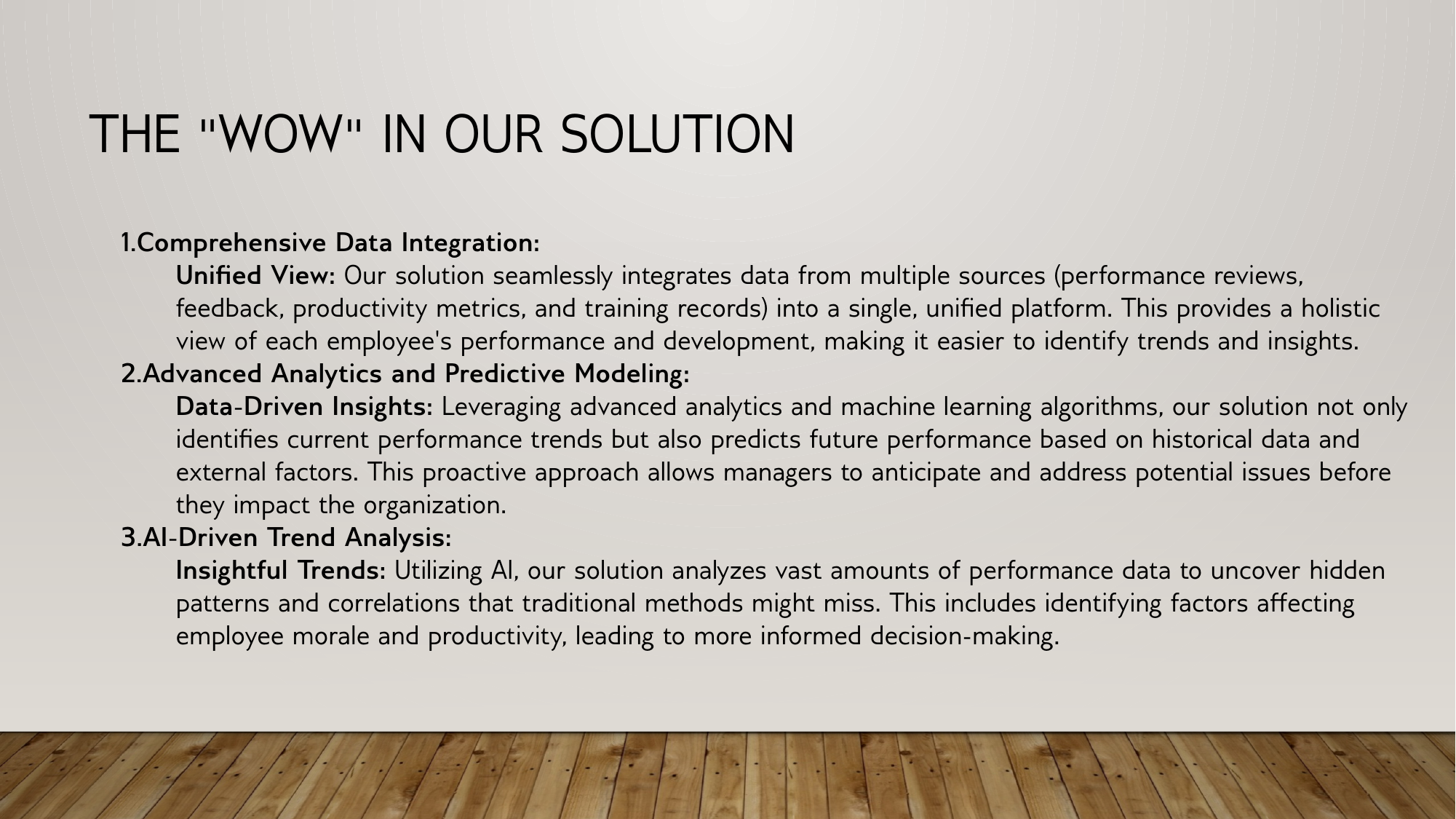

THE "WOW" IN OUR SOLUTION
Comprehensive Data Integration:
Unified View: Our solution seamlessly integrates data from multiple sources (performance reviews, feedback, productivity metrics, and training records) into a single, unified platform. This provides a holistic view of each employee's performance and development, making it easier to identify trends and insights.
Advanced Analytics and Predictive Modeling:
Data-Driven Insights: Leveraging advanced analytics and machine learning algorithms, our solution not only identifies current performance trends but also predicts future performance based on historical data and external factors. This proactive approach allows managers to anticipate and address potential issues before they impact the organization.
AI-Driven Trend Analysis:
Insightful Trends: Utilizing AI, our solution analyzes vast amounts of performance data to uncover hidden patterns and correlations that traditional methods might miss. This includes identifying factors affecting employee morale and productivity, leading to more informed decision-making.